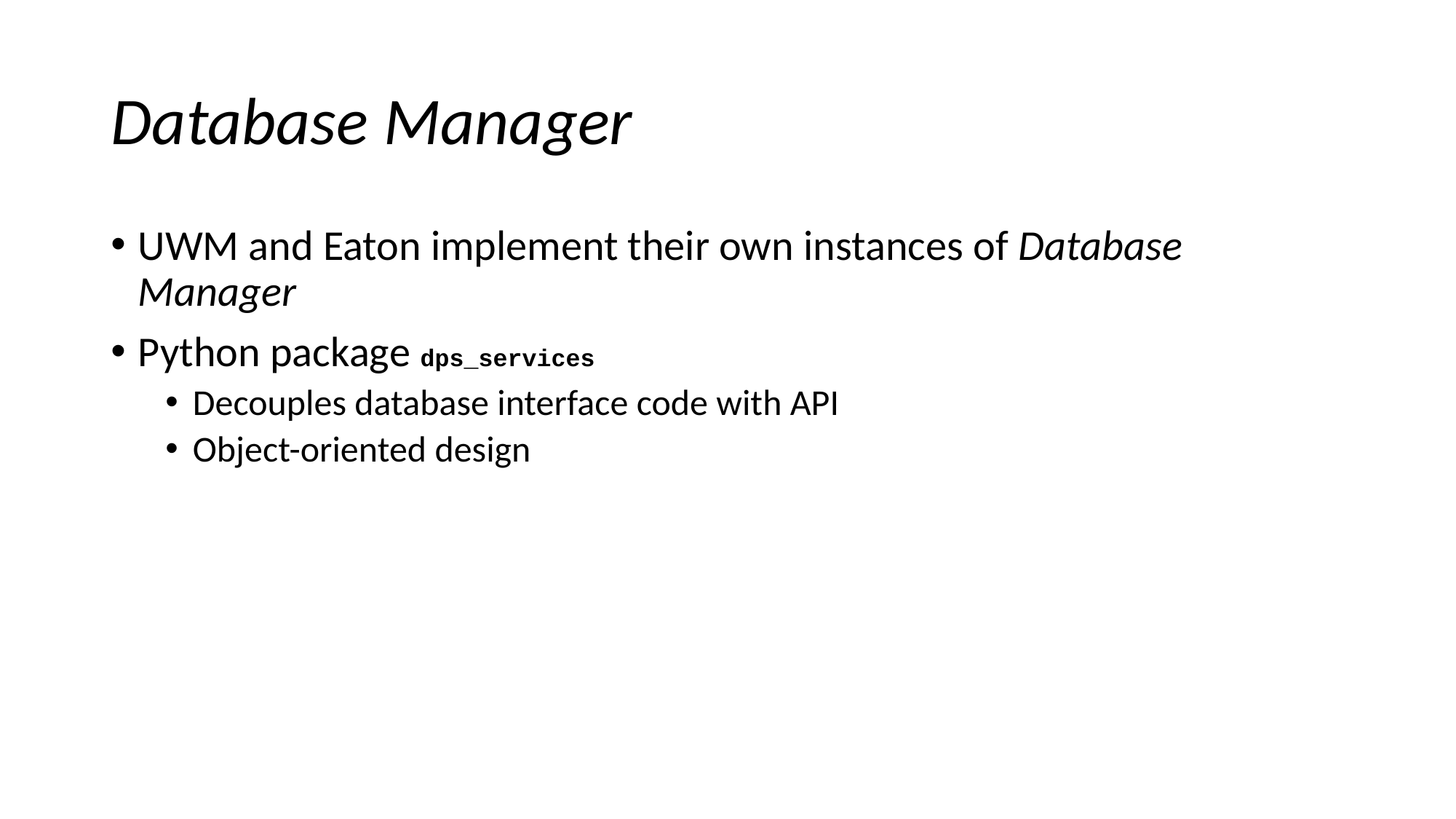

# Database Manager
UWM and Eaton implement their own instances of Database Manager
Python package dps_services
Decouples database interface code with API
Object-oriented design